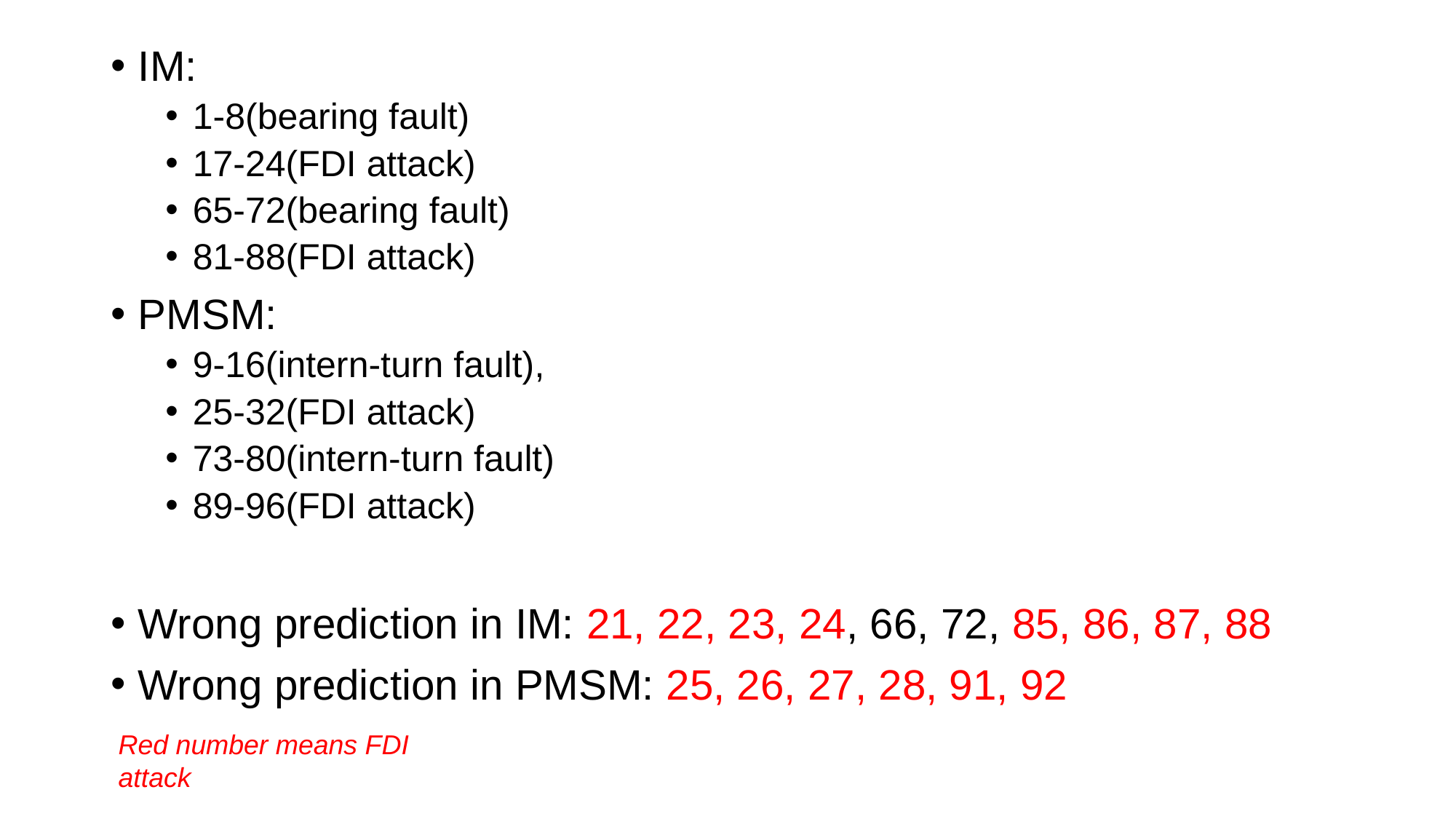

IM:
1-8(bearing fault)
17-24(FDI attack)
65-72(bearing fault)
81-88(FDI attack)
PMSM:
9-16(intern-turn fault),
25-32(FDI attack)
73-80(intern-turn fault)
89-96(FDI attack)

Wrong prediction in IM: 21, 22, 23, 24, 66, 72, 85, 86, 87, 88
Wrong prediction in PMSM: 25, 26, 27, 28, 91, 92
Red number means FDI attack